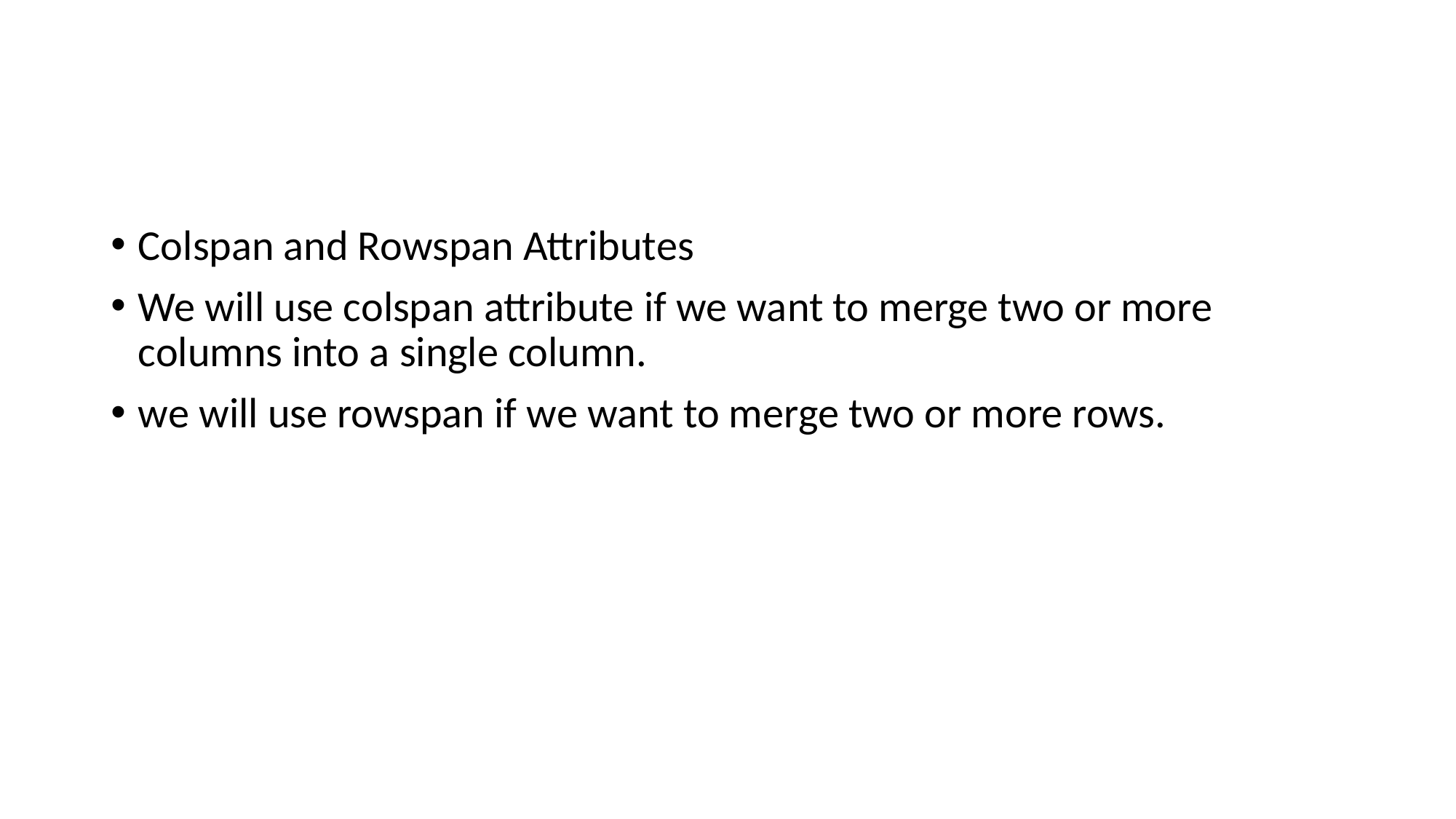

#
Colspan and Rowspan Attributes
We will use colspan attribute if we want to merge two or more columns into a single column.
we will use rowspan if we want to merge two or more rows.